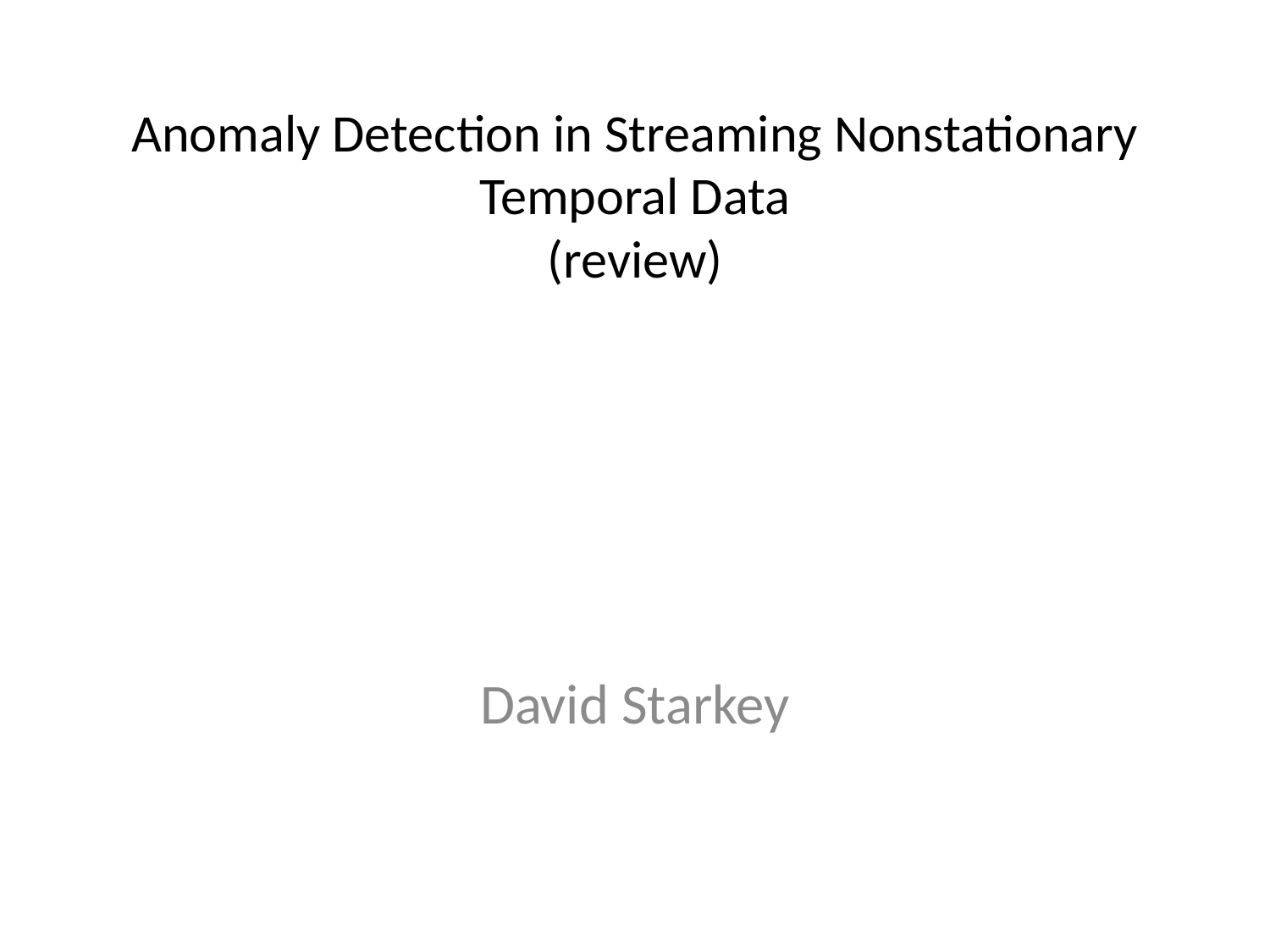

# Anomaly Detection in Streaming Nonstationary Temporal Data (review)
David Starkey